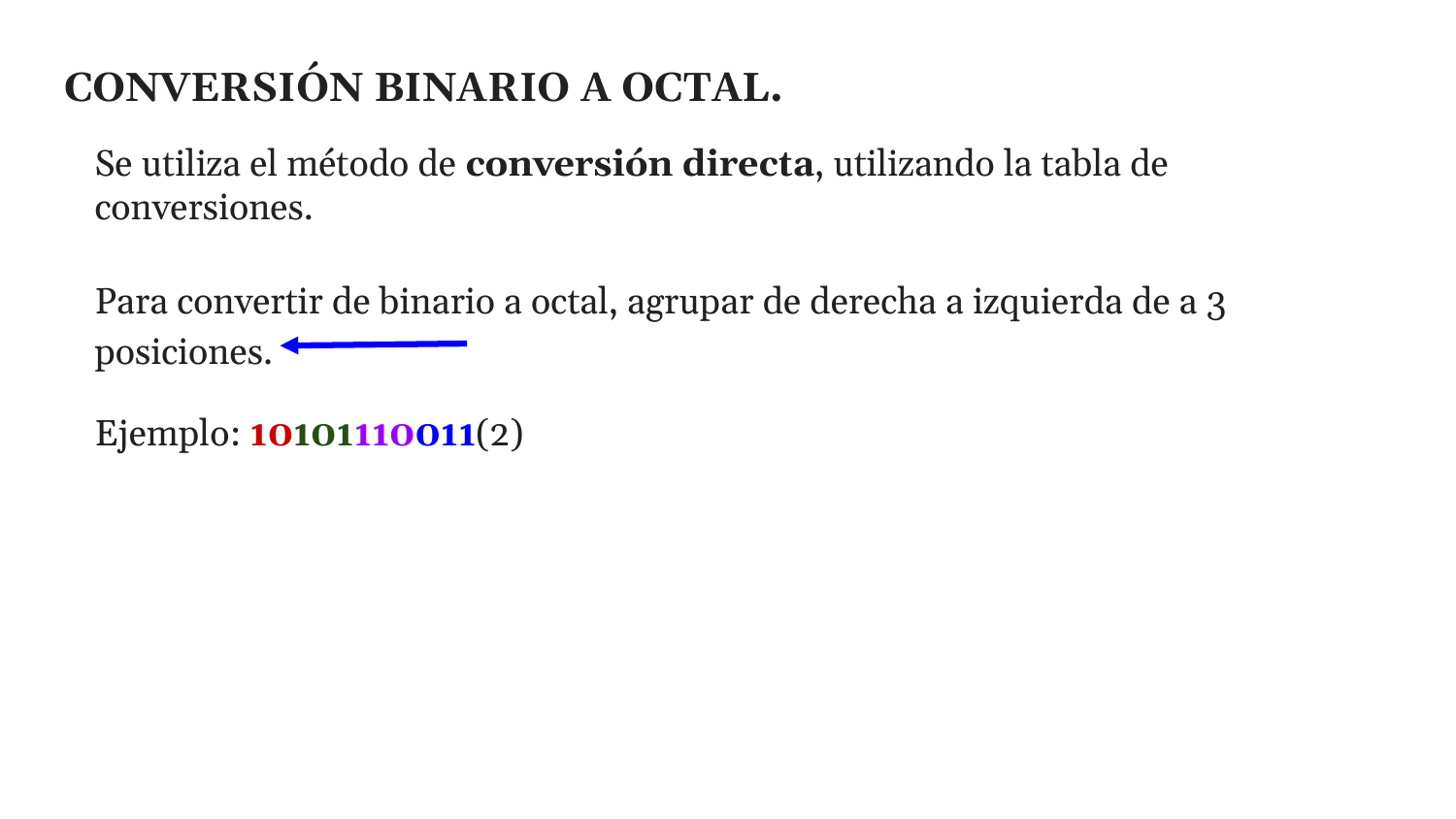

# CONVERSIÓN BINARIO A OCTAL.

Se utiliza el método de conversión directa, utilizando la tabla de conversiones.

Para convertir de binario a octal, agrupar de derecha a izquierda de a 3 posiciones.
Ejemplo: 10101110011(2)